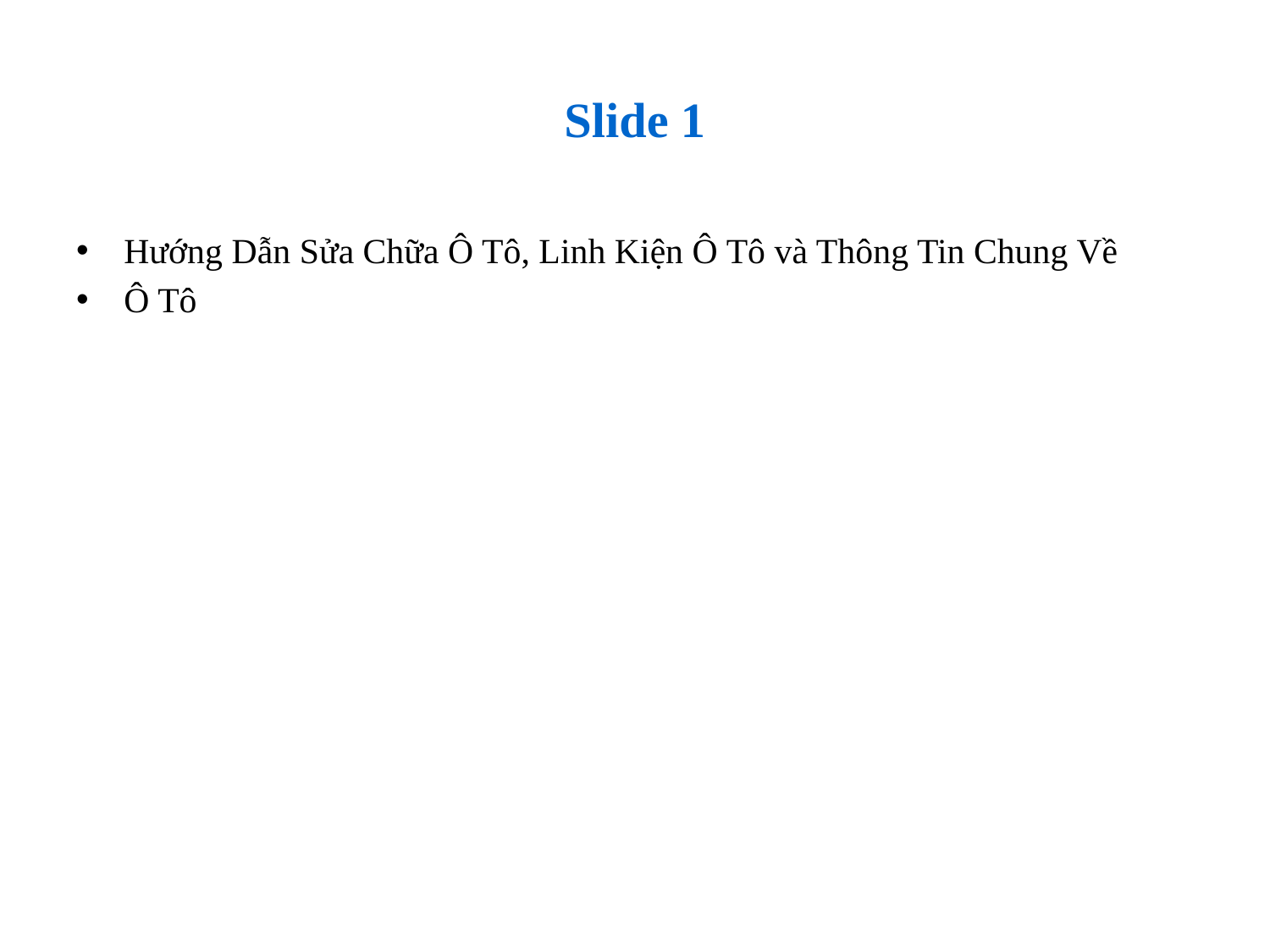

# Slide 1
Hướng Dẫn Sửa Chữa Ô Tô, Linh Kiện Ô Tô và Thông Tin Chung Về
Ô Tô